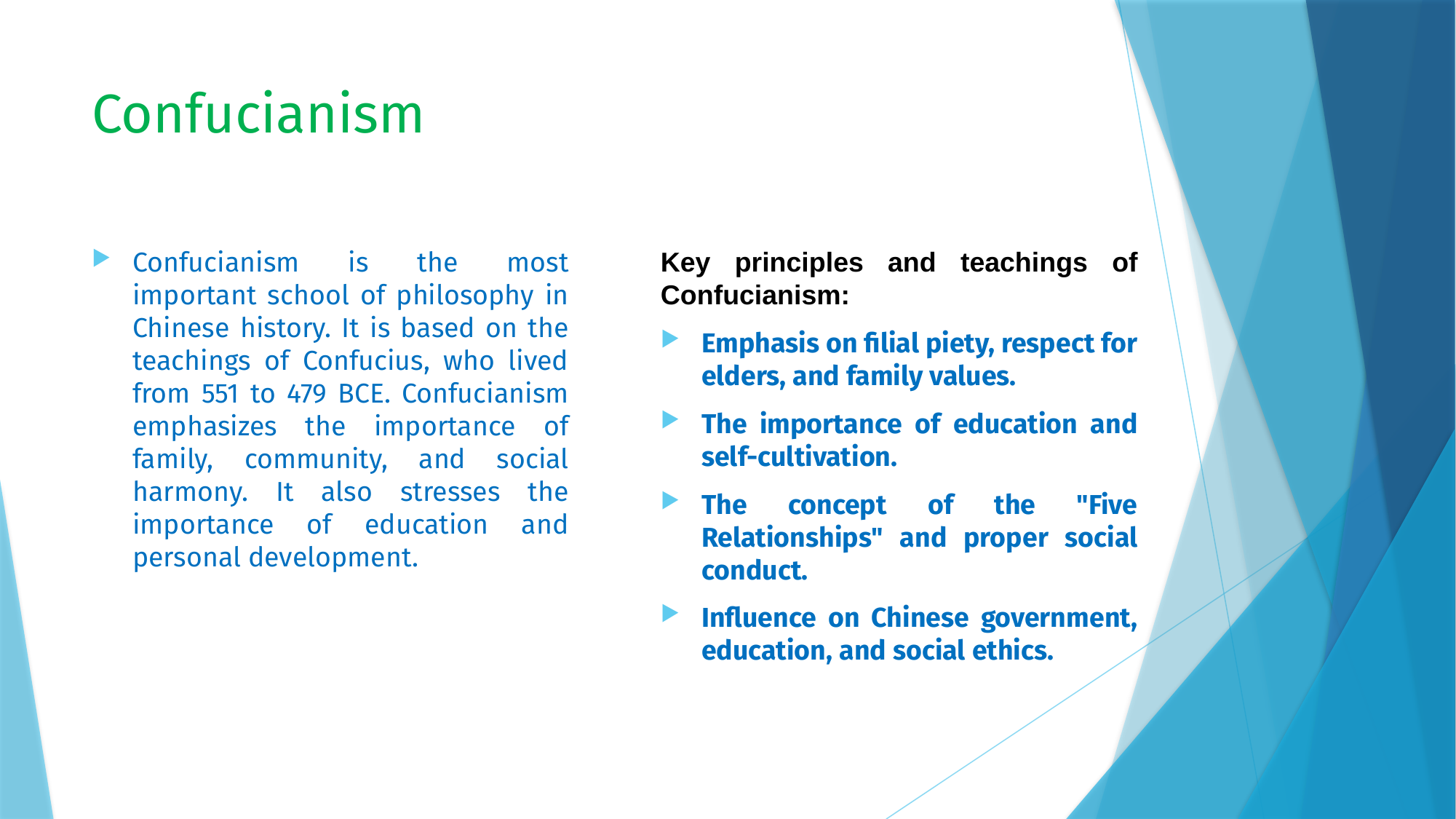

# Confucianism
Key principles and teachings of Confucianism:
Emphasis on filial piety, respect for elders, and family values.
The importance of education and self-cultivation.
The concept of the "Five Relationships" and proper social conduct.
Influence on Chinese government, education, and social ethics.
Confucianism is the most important school of philosophy in Chinese history. It is based on the teachings of Confucius, who lived from 551 to 479 BCE. Confucianism emphasizes the importance of family, community, and social harmony. It also stresses the importance of education and personal development.